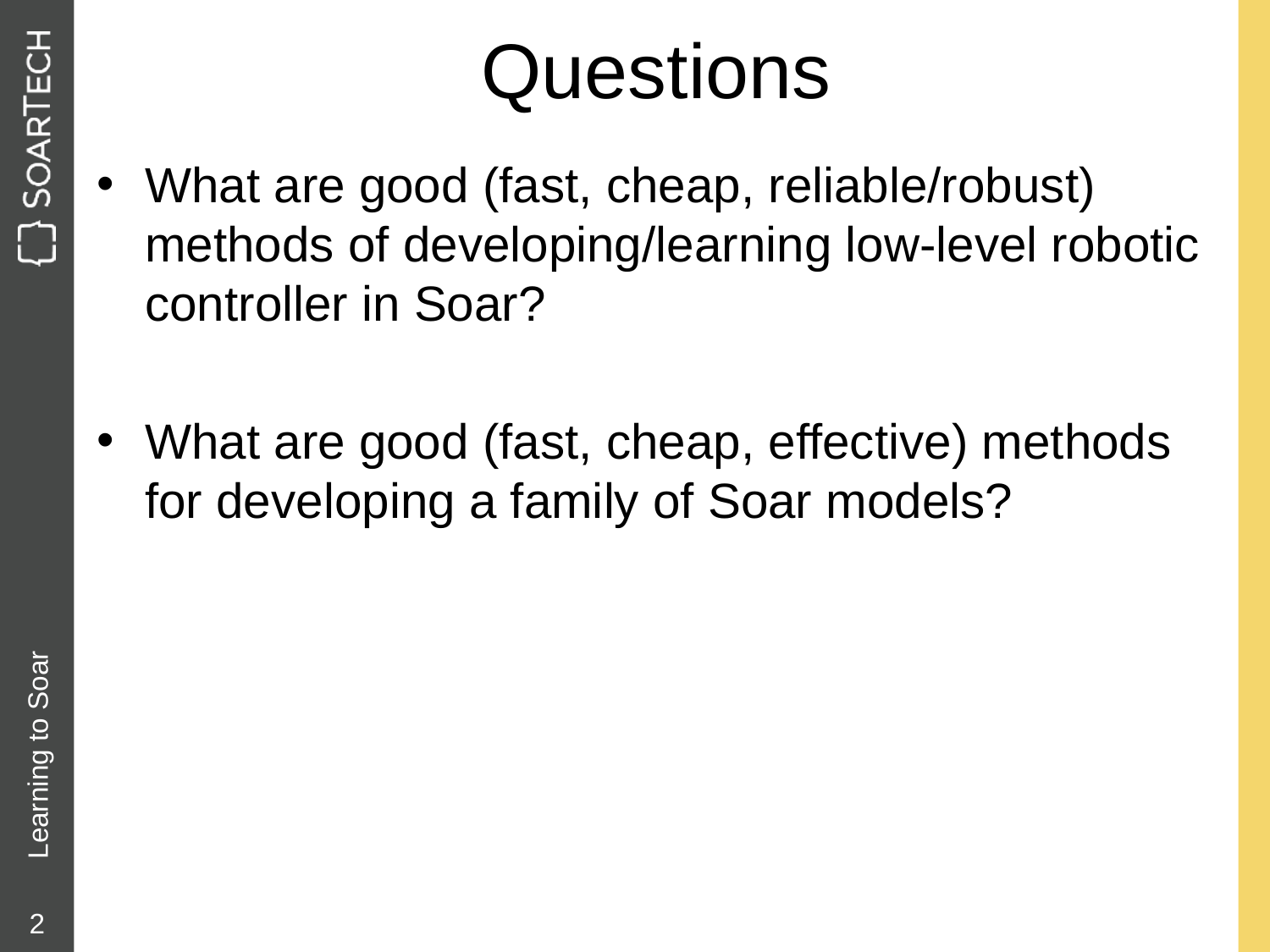

# Questions
What are good (fast, cheap, reliable/robust) methods of developing/learning low-level robotic controller in Soar?

What are good (fast, cheap, effective) methods for developing a family of Soar models?